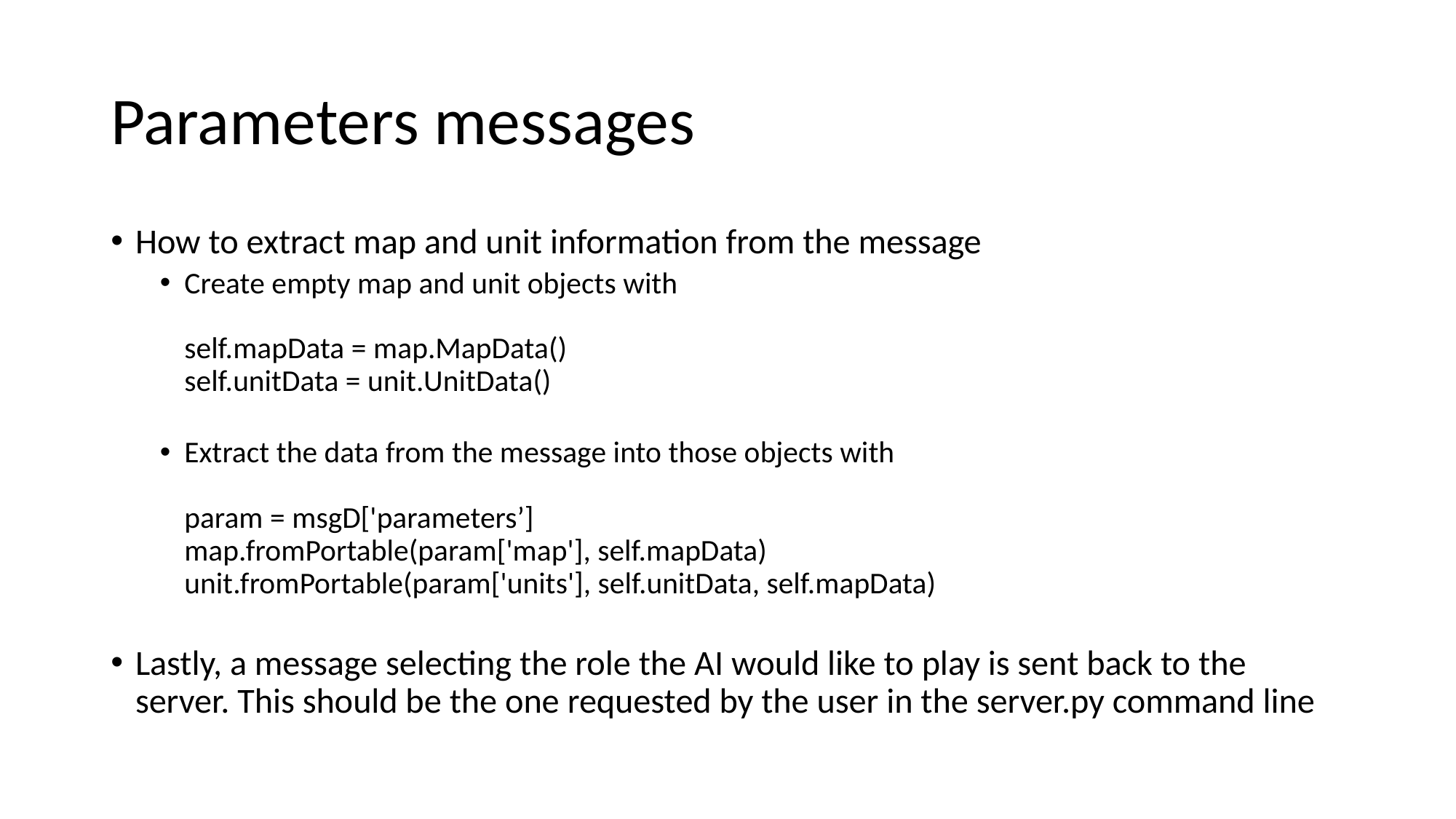

# Parameters messages
How to extract map and unit information from the message
Create empty map and unit objects with
self.mapData = map.MapData()
self.unitData = unit.UnitData()
Extract the data from the message into those objects with
param = msgD['parameters’]
map.fromPortable(param['map'], self.mapData)
unit.fromPortable(param['units'], self.unitData, self.mapData)
Lastly, a message selecting the role the AI would like to play is sent back to the server. This should be the one requested by the user in the server.py command line